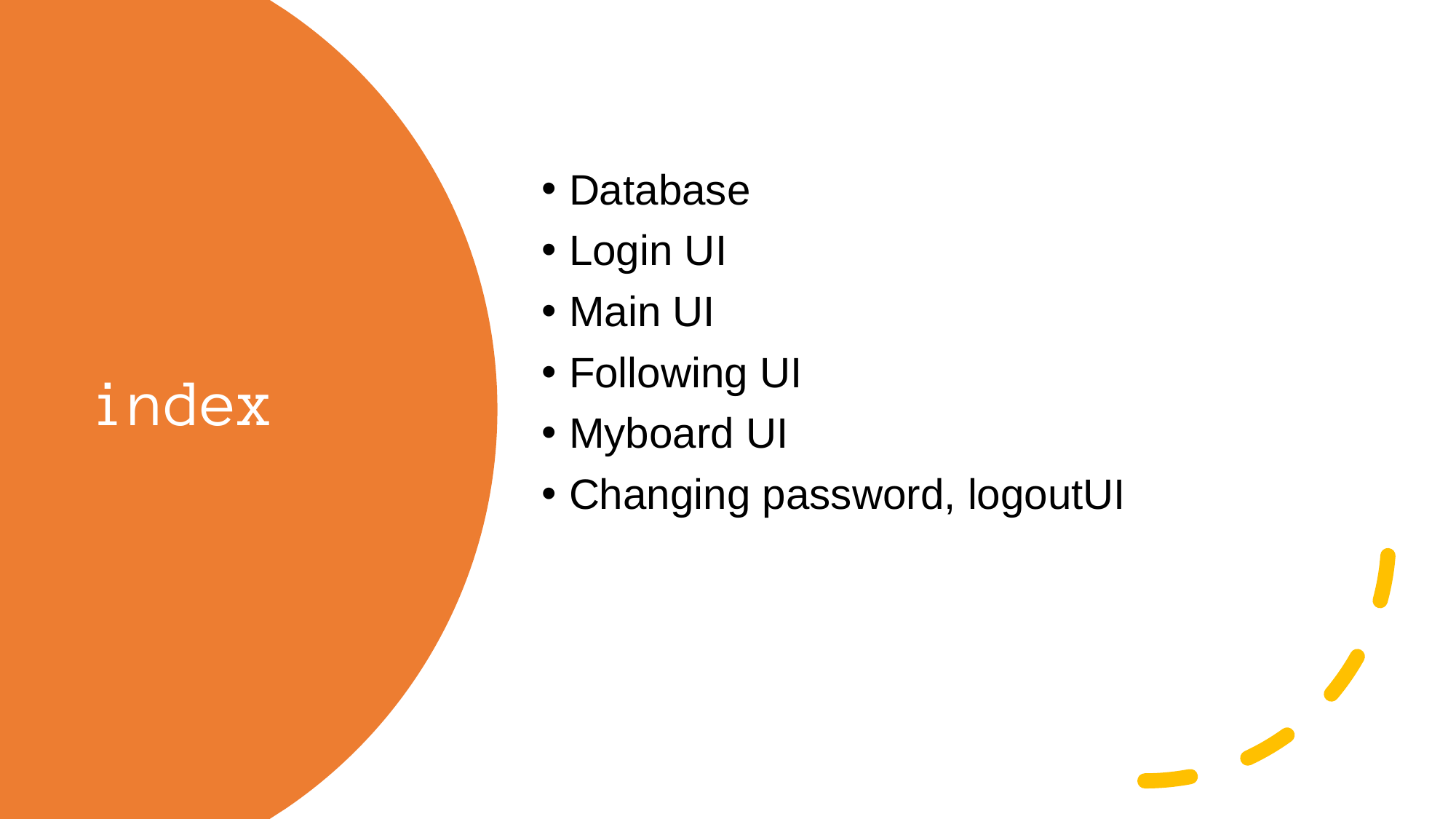

Database
Login UI
Main UI
Following UI
Myboard UI
Changing password, logoutUI

# index